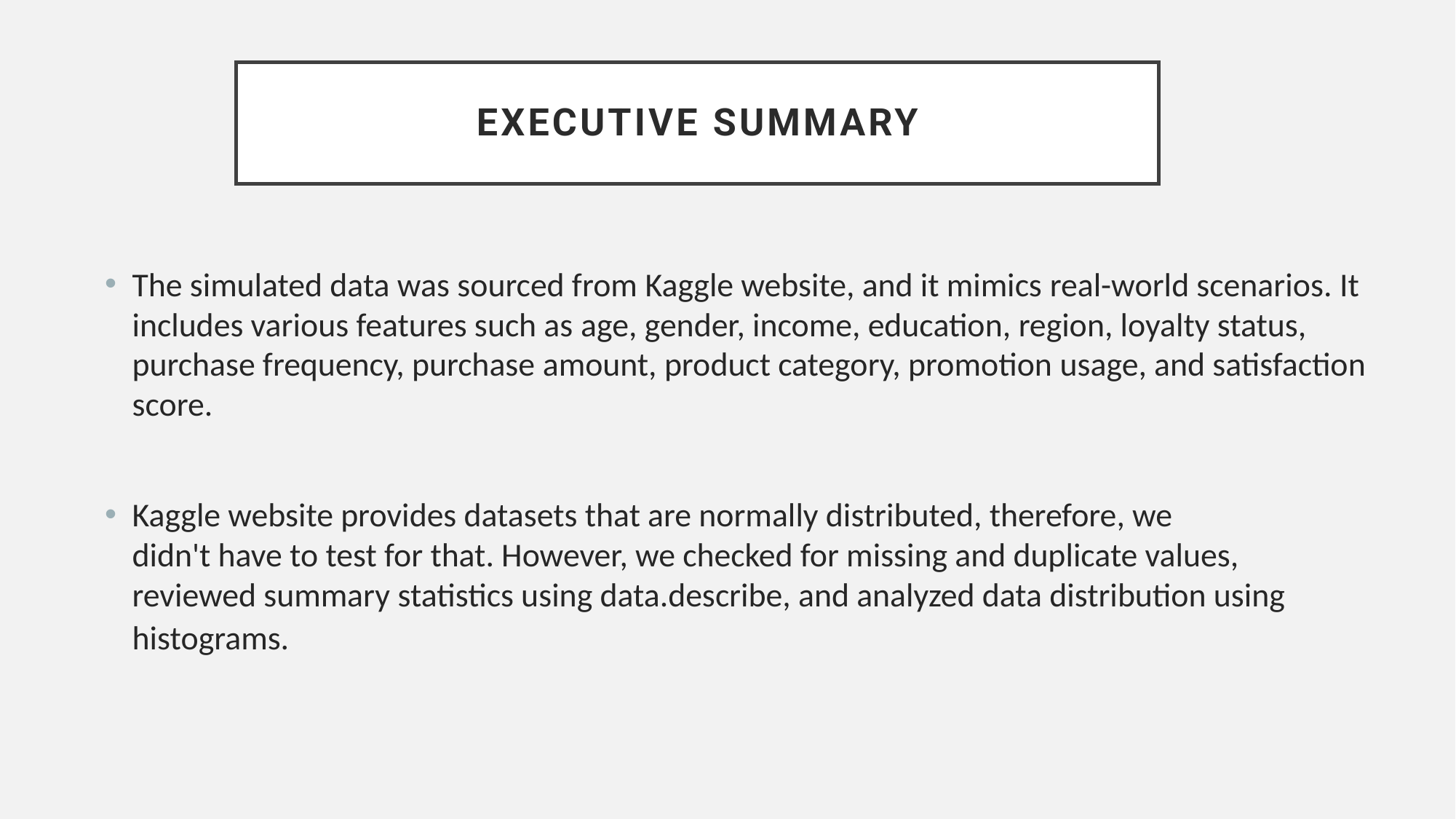

# executive summary
The simulated data was sourced from Kaggle website, and it mimics real-world scenarios. It includes various features such as age, gender, income, education, region, loyalty status, purchase frequency, purchase amount, product category, promotion usage, and satisfaction score.

Kaggle website provides datasets that are normally distributed, therefore, we didn't have to test for that. However, we checked for missing and duplicate values, reviewed summary statistics using data.describe, and analyzed data distribution using histograms.